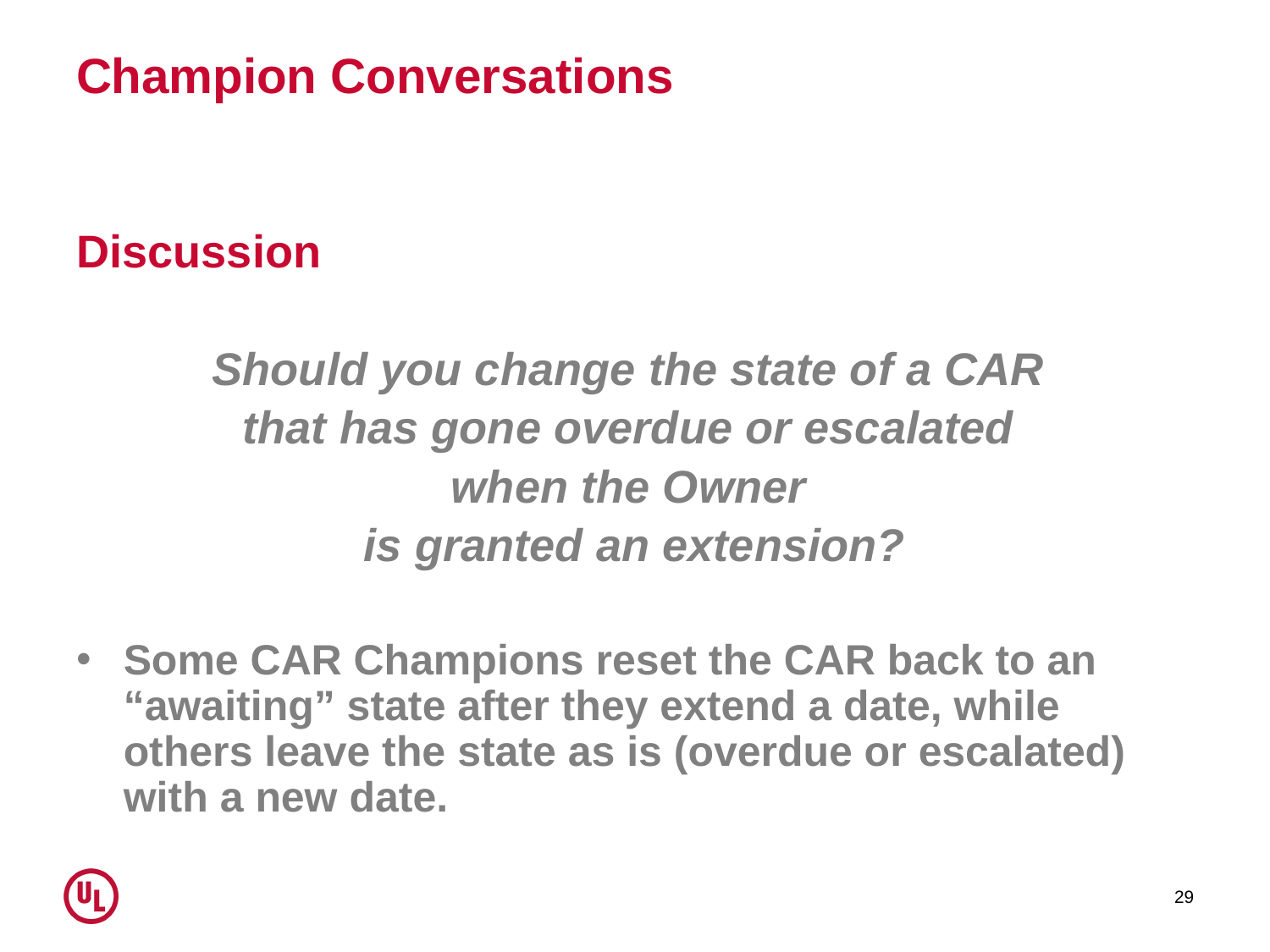

# Champion Conversations
Discussion

Should you change the state of a CAR
that has gone overdue or escalated
when the Owner
is granted an extension?

Some CAR Champions reset the CAR back to an “awaiting” state after they extend a date, while others leave the state as is (overdue or escalated) with a new date.
29